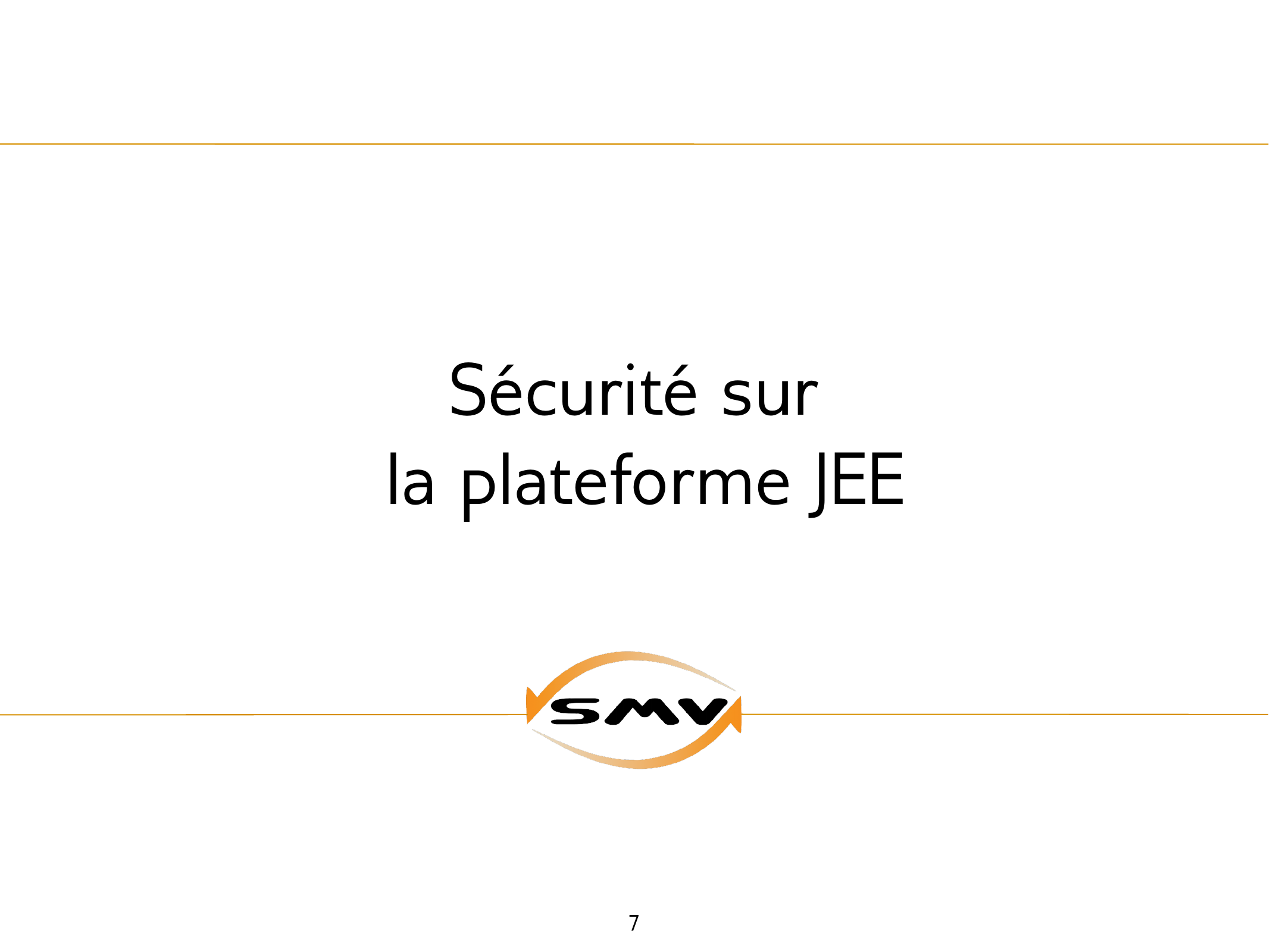

# Sécurité sur
la plateforme JEE
7